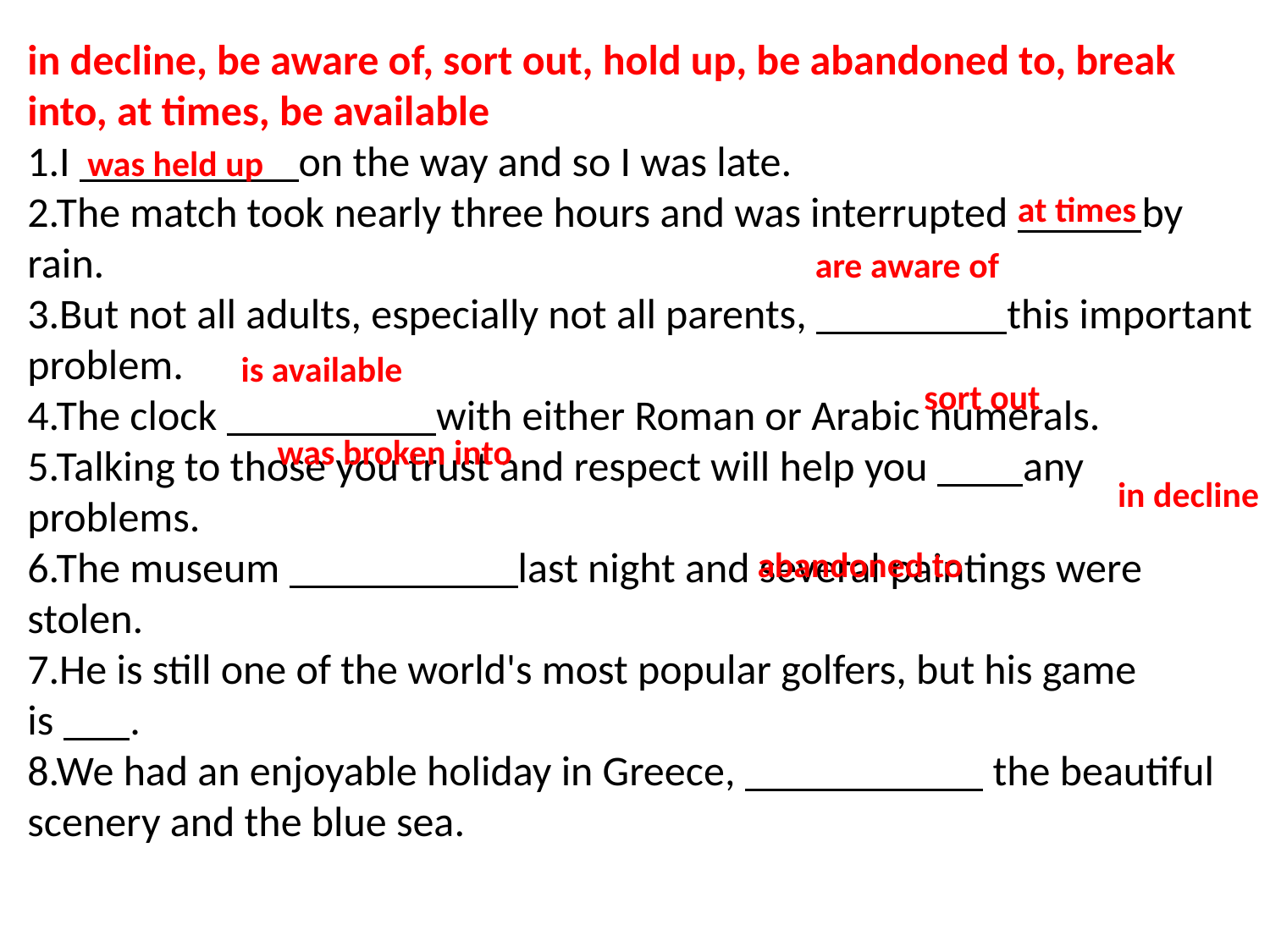

in decline, be aware of, sort out, hold up, be abandoned to, break into, at times, be available
1.I                        on the way and so I was late.
2.The match took nearly three hours and was interrupted              by rain.
3.But not all adults, especially not all parents,                     this important problem.
4.The clock                       with either Roman or Arabic numerals.
5.Talking to those you trust and respect will help you          any problems.
6.The museum                         last night and several paintings were stolen.
7.He is still one of the world's most popular golfers, but his game is        .
8.We had an enjoyable holiday in Greece,                           the beautiful scenery and the blue sea.
was held up
at times
are aware of
is available
sort out
was broken into
in decline
abandoned to